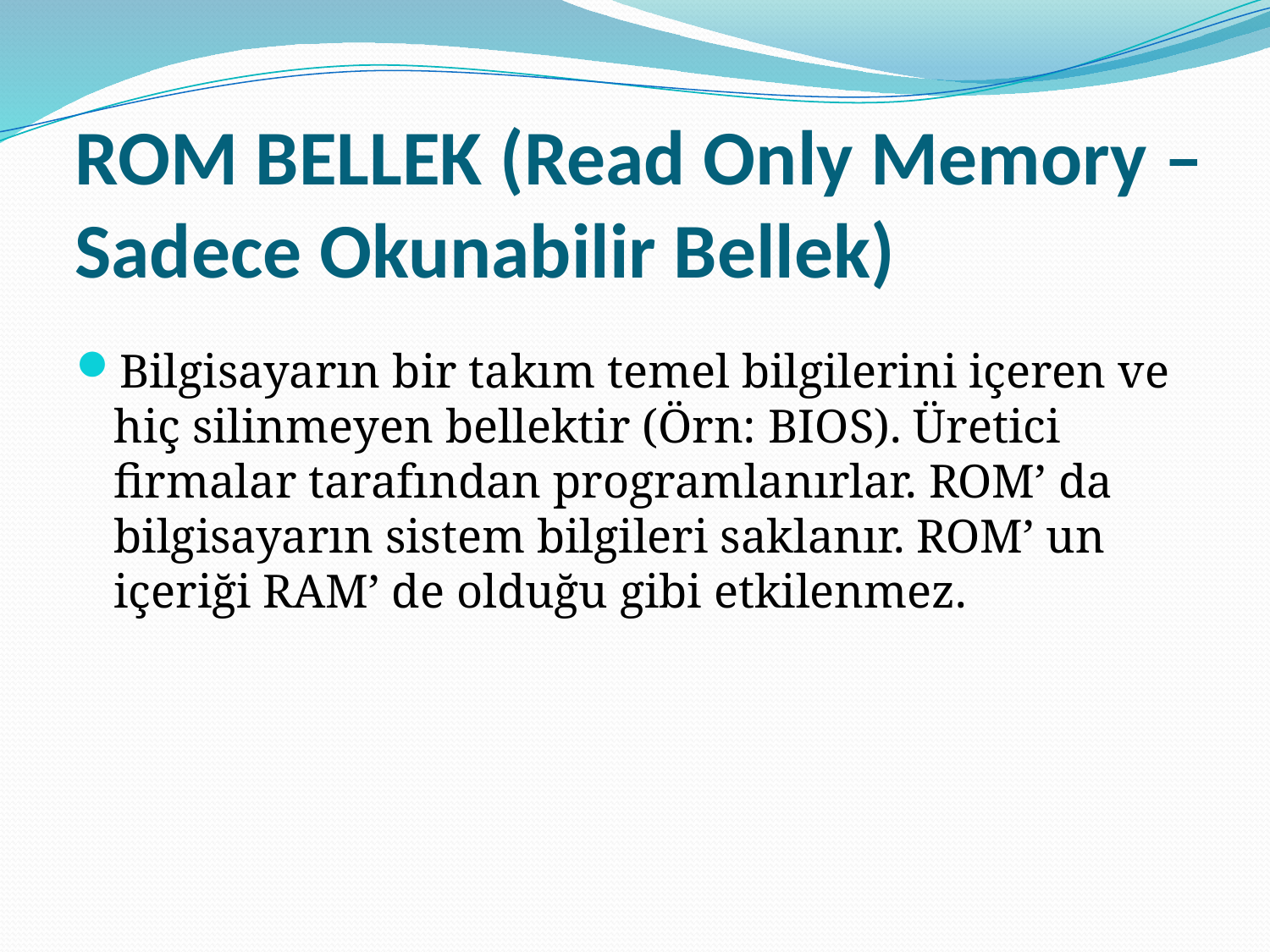

# ROM BELLEK (Read Only Memory – Sadece Okunabilir Bellek)
Bilgisayarın bir takım temel bilgilerini içeren ve hiç silinmeyen bellektir (Örn: BIOS). Üretici firmalar tarafından programlanırlar. ROM’ da bilgisayarın sistem bilgileri saklanır. ROM’ un içeriği RAM’ de olduğu gibi etkilenmez.